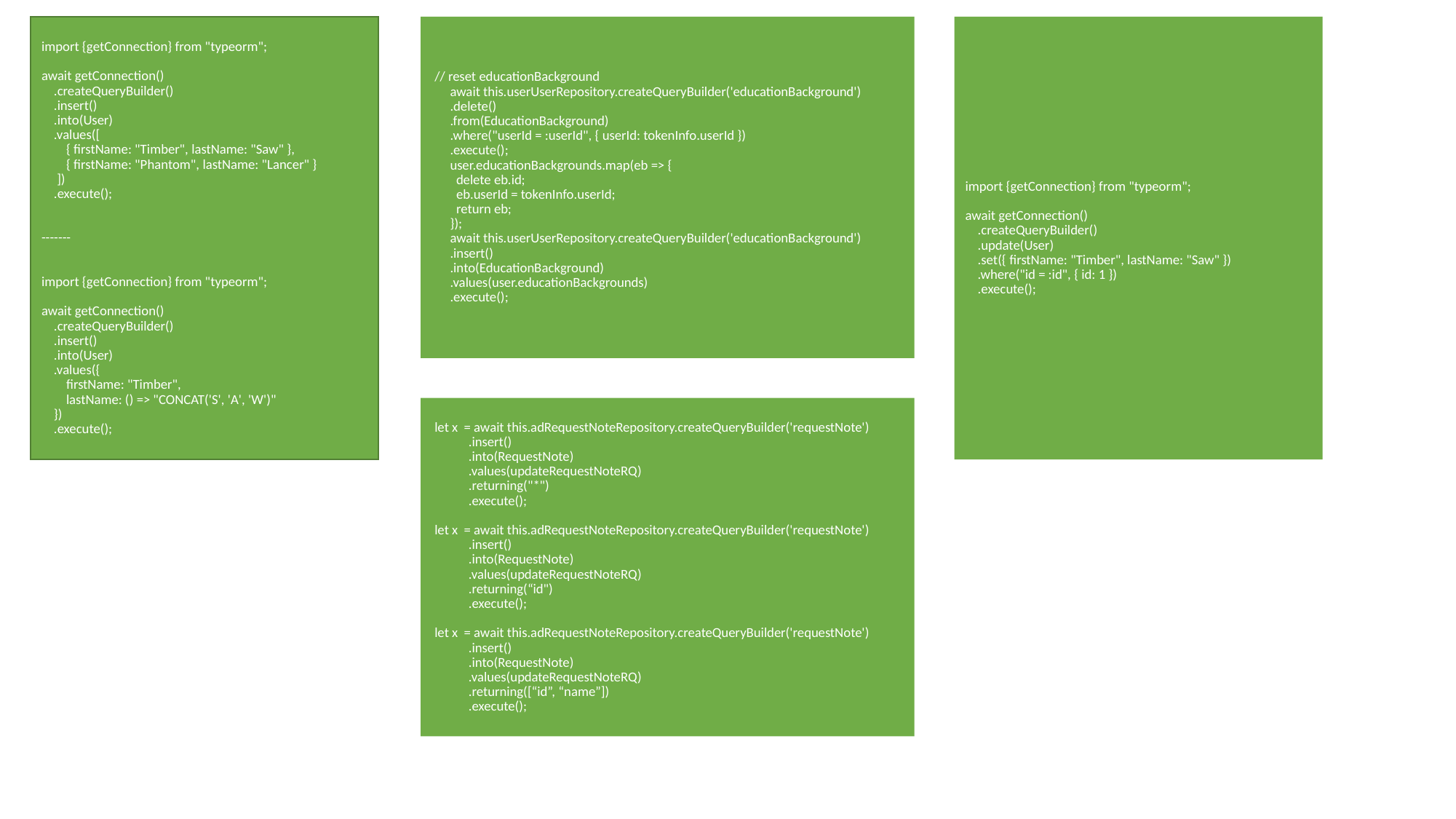

import {getConnection} from "typeorm";

await getConnection()
    .createQueryBuilder()
    .update(User)
    .set({ firstName: "Timber", lastName: "Saw" })
    .where("id = :id", { id: 1 })
    .execute();
# import {getConnection} from "typeorm"; await getConnection() .createQueryBuilder() .insert() .into(User) .values([ { firstName: "Timber", lastName: "Saw" }, { firstName: "Phantom", lastName: "Lancer" } ]) .execute(); ------- import {getConnection} from "typeorm"; await getConnection() .createQueryBuilder() .insert() .into(User) .values({ firstName: "Timber", lastName: () => "CONCAT('S', 'A', 'W')" }) .execute();
 // reset educationBackground
      await this.userUserRepository.createQueryBuilder('educationBackground')
      .delete()
      .from(EducationBackground)
      .where("userId = :userId", { userId: tokenInfo.userId })
      .execute();
      user.educationBackgrounds.map(eb => {
        delete eb.id;
        eb.userId = tokenInfo.userId;
        return eb;
      });
      await this.userUserRepository.createQueryBuilder('educationBackground')
      .insert()
      .into(EducationBackground)
      .values(user.educationBackgrounds)
      .execute();
 let x  = await this.adRequestNoteRepository.createQueryBuilder('requestNote')
            .insert()
            .into(RequestNote)
            .values(updateRequestNoteRQ)
            .returning("*")
            .execute();

 let x  = await this.adRequestNoteRepository.createQueryBuilder('requestNote')
            .insert()
            .into(RequestNote)
            .values(updateRequestNoteRQ)
            .returning(“id")
            .execute();

 let x  = await this.adRequestNoteRepository.createQueryBuilder('requestNote')
            .insert()
            .into(RequestNote)
            .values(updateRequestNoteRQ)
            .returning([“id”, “name”])
            .execute();